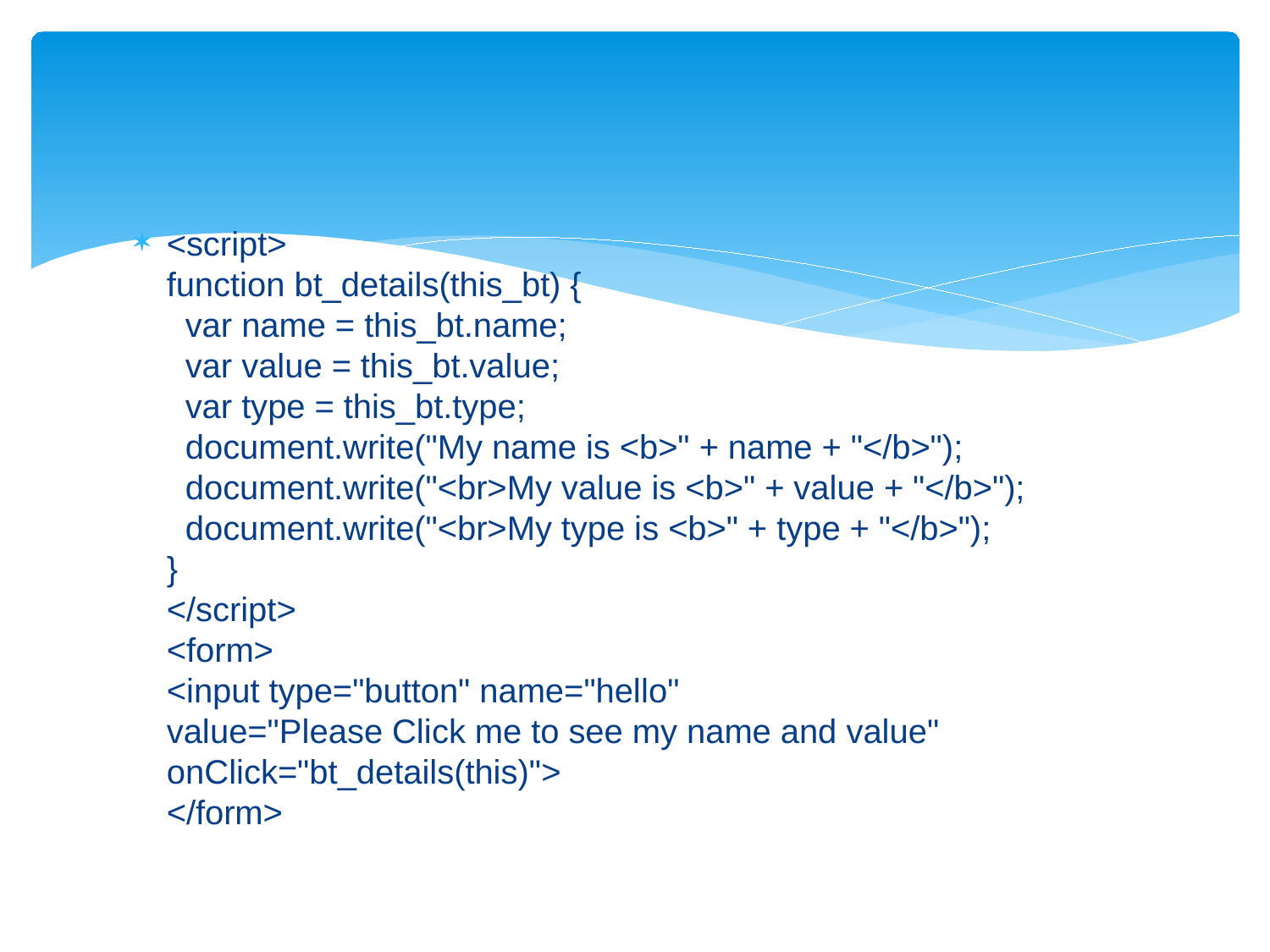

#
<script>
function bt_details(this_bt) {
  var name = this_bt.name;
  var value = this_bt.value;
  var type = this_bt.type;
  document.write("My name is <b>" + name + "</b>");
  document.write("<br>My value is <b>" + value + "</b>");
  document.write("<br>My type is <b>" + type + "</b>");
}
</script>
<form>
<input type="button" name="hello" 
value="Please Click me to see my name and value"
onClick="bt_details(this)">
</form>